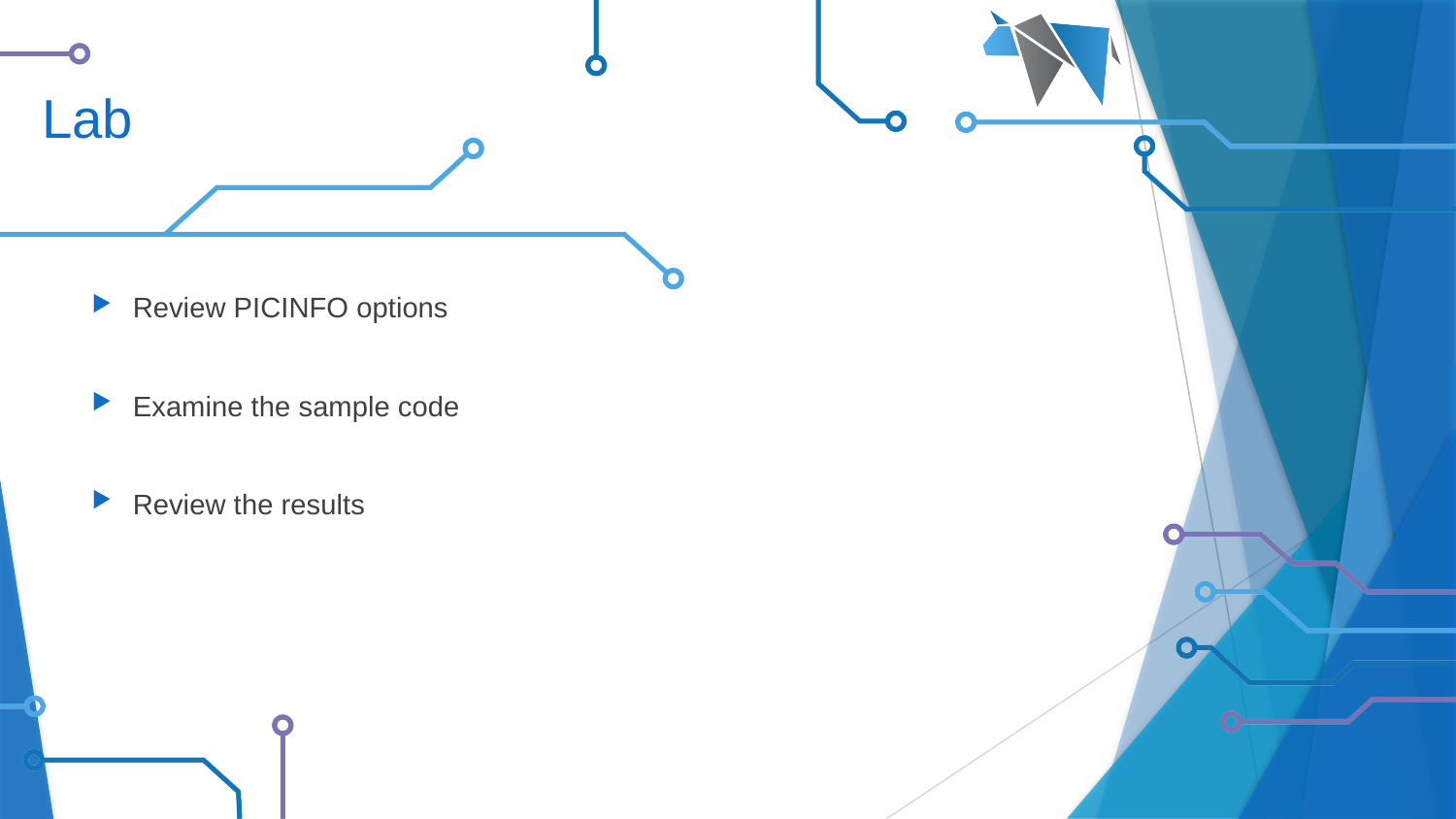

# Lab
Review PICINFO options

Examine the sample code

Review the results